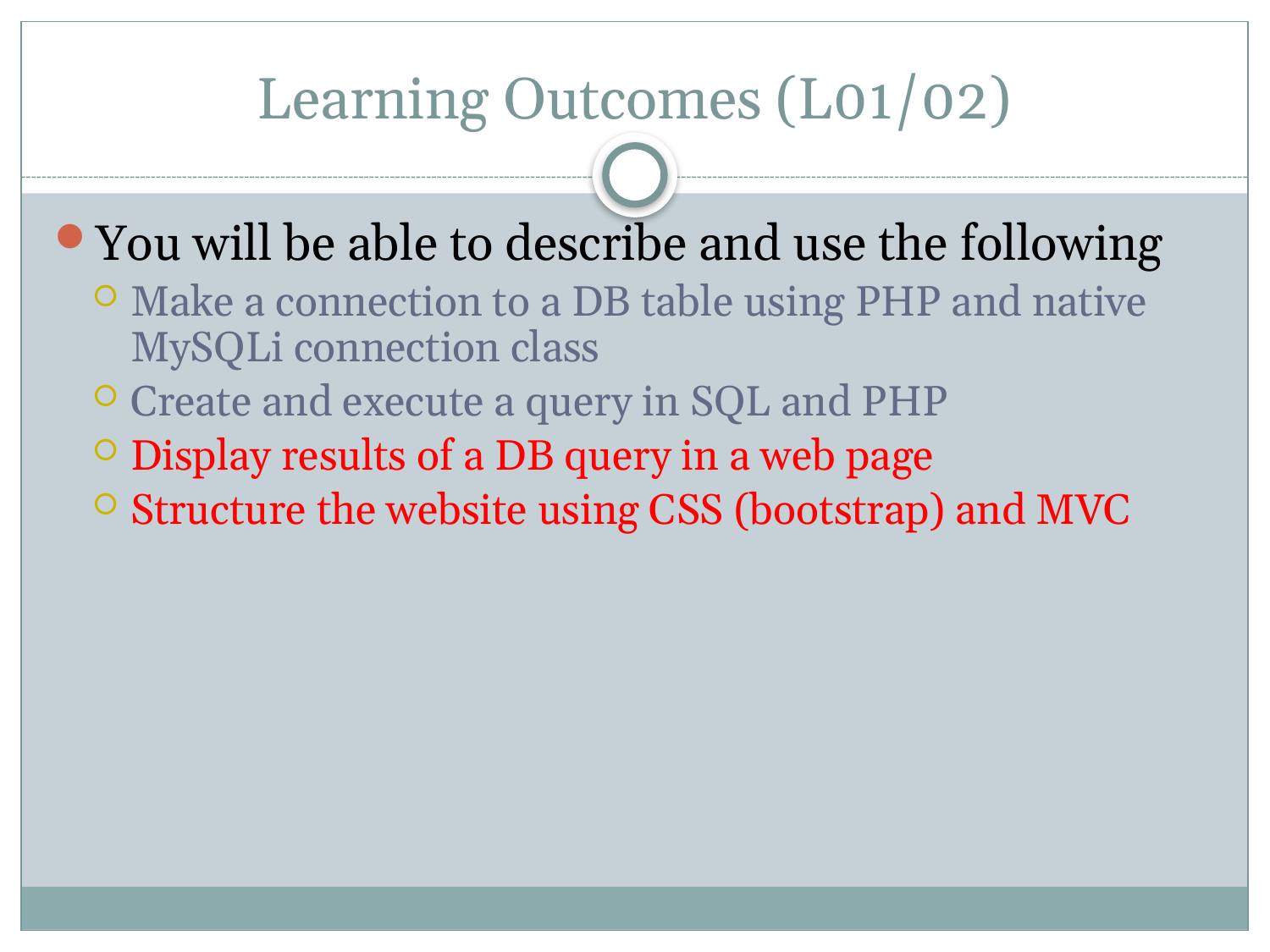

# Learning Outcomes (L01/02)
You will be able to describe and use the following
Make a connection to a DB table using PHP and native MySQLi connection class
Create and execute a query in SQL and PHP
Display results of a DB query in a web page
Structure the website using CSS (bootstrap) and MVC